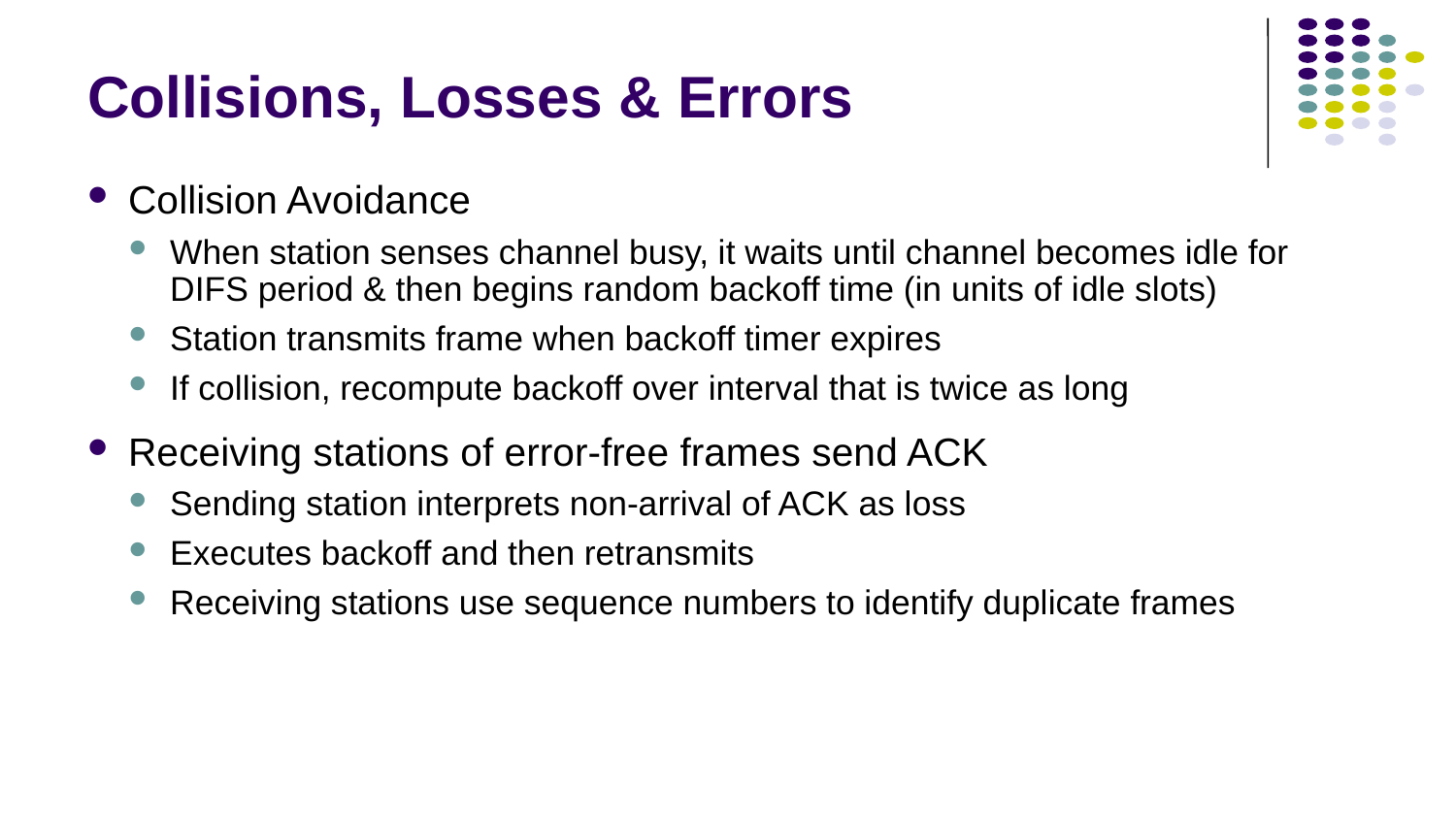

# Collisions, Losses & Errors
Collision Avoidance
When station senses channel busy, it waits until channel becomes idle for DIFS period & then begins random backoff time (in units of idle slots)
Station transmits frame when backoff timer expires
If collision, recompute backoff over interval that is twice as long
Receiving stations of error-free frames send ACK
Sending station interprets non-arrival of ACK as loss
Executes backoff and then retransmits
Receiving stations use sequence numbers to identify duplicate frames